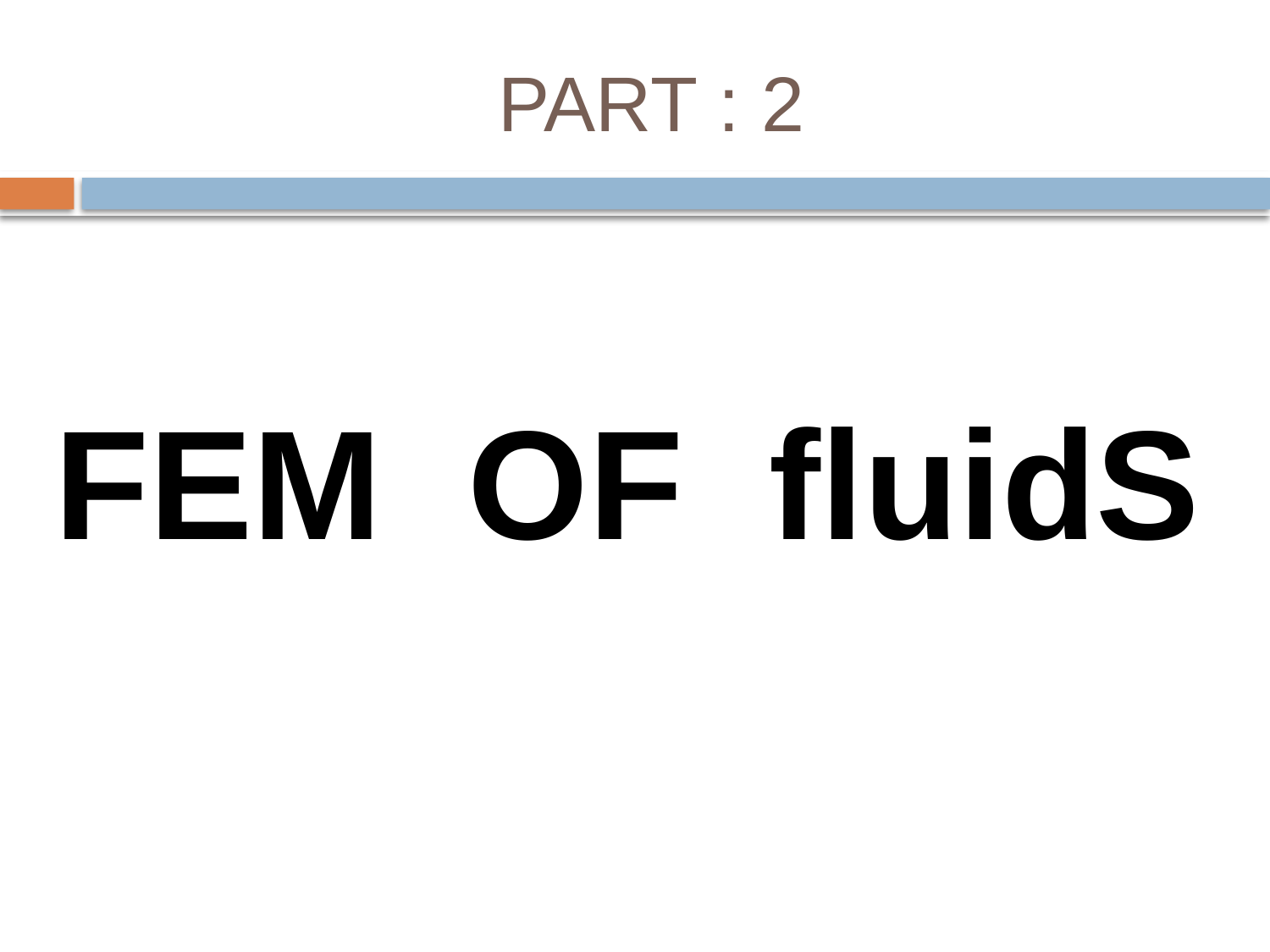

# PART : 2

FEM  OF  fluidS